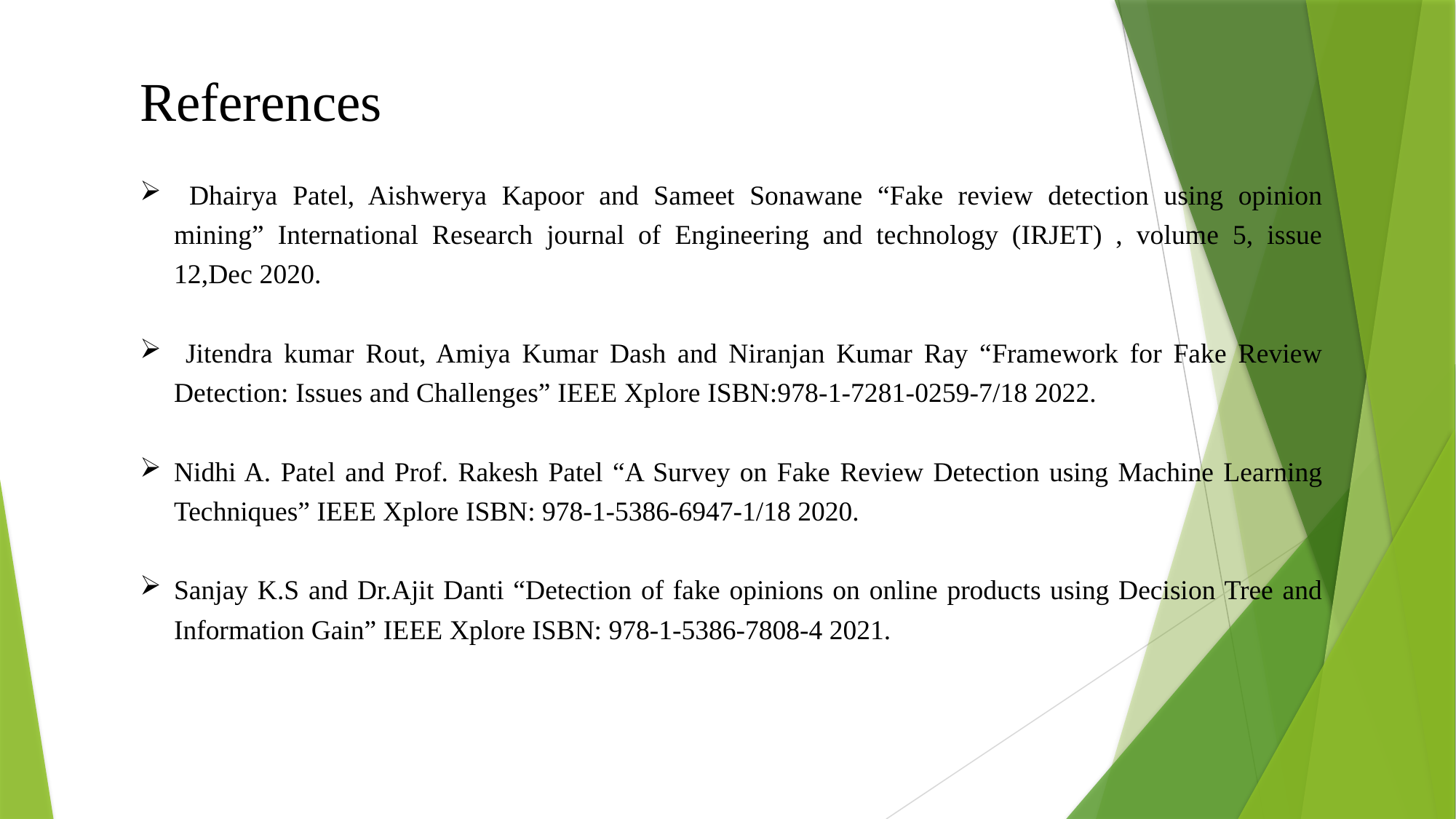

References
 Dhairya Patel, Aishwerya Kapoor and Sameet Sonawane “Fake review detection using opinion mining” International Research journal of Engineering and technology (IRJET) , volume 5, issue 12,Dec 2020.

 Jitendra kumar Rout, Amiya Kumar Dash and Niranjan Kumar Ray “Framework for Fake Review Detection: Issues and Challenges” IEEE Xplore ISBN:978-1-7281-0259-7/18 2022.

Nidhi A. Patel and Prof. Rakesh Patel “A Survey on Fake Review Detection using Machine Learning Techniques” IEEE Xplore ISBN: 978-1-5386-6947-1/18 2020.

Sanjay K.S and Dr.Ajit Danti “Detection of fake opinions on online products using Decision Tree and Information Gain” IEEE Xplore ISBN: 978-1-5386-7808-4 2021.